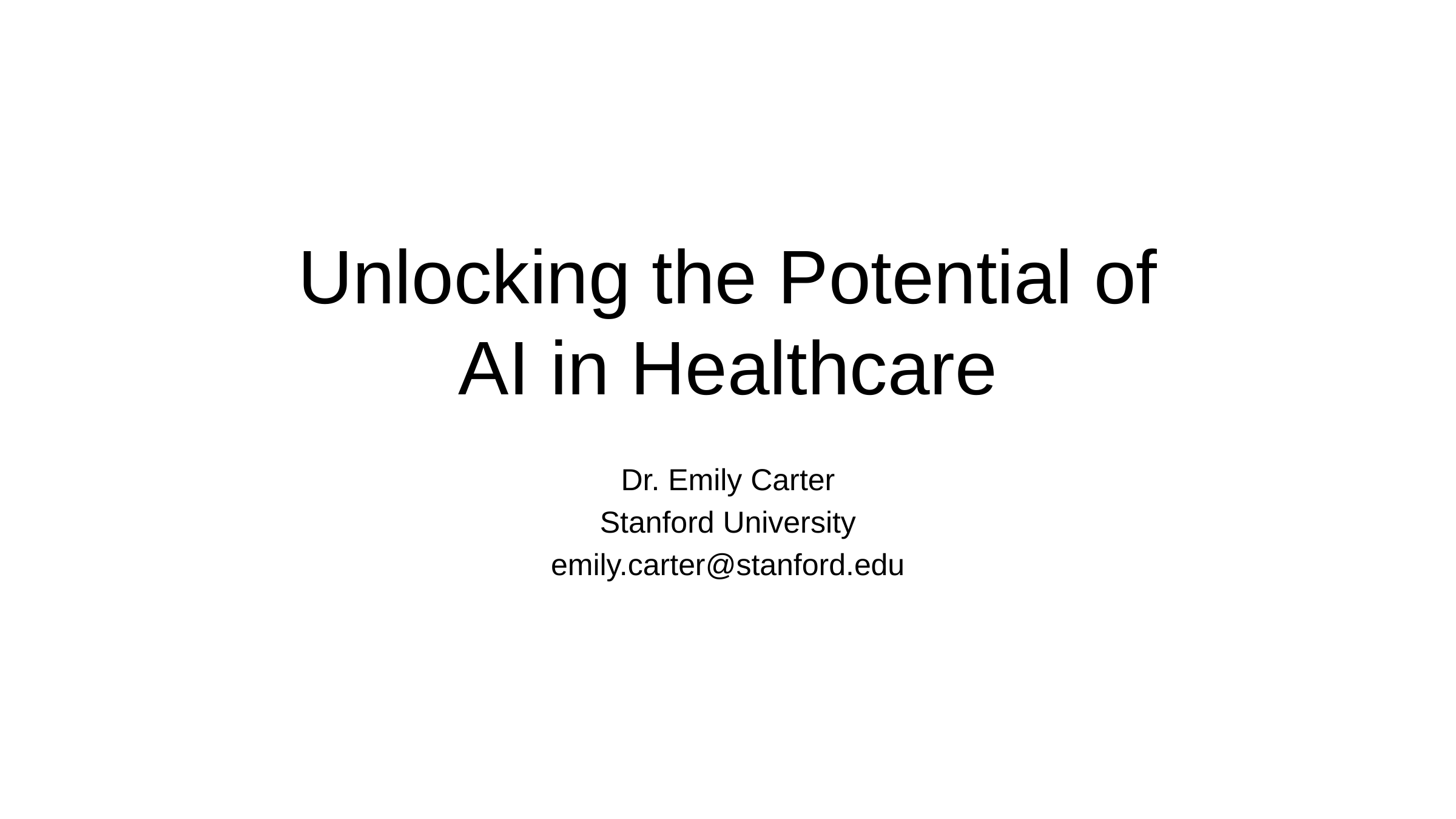

# Unlocking the Potential of AI in Healthcare
Dr. Emily Carter
Stanford University
emily.carter@stanford.edu